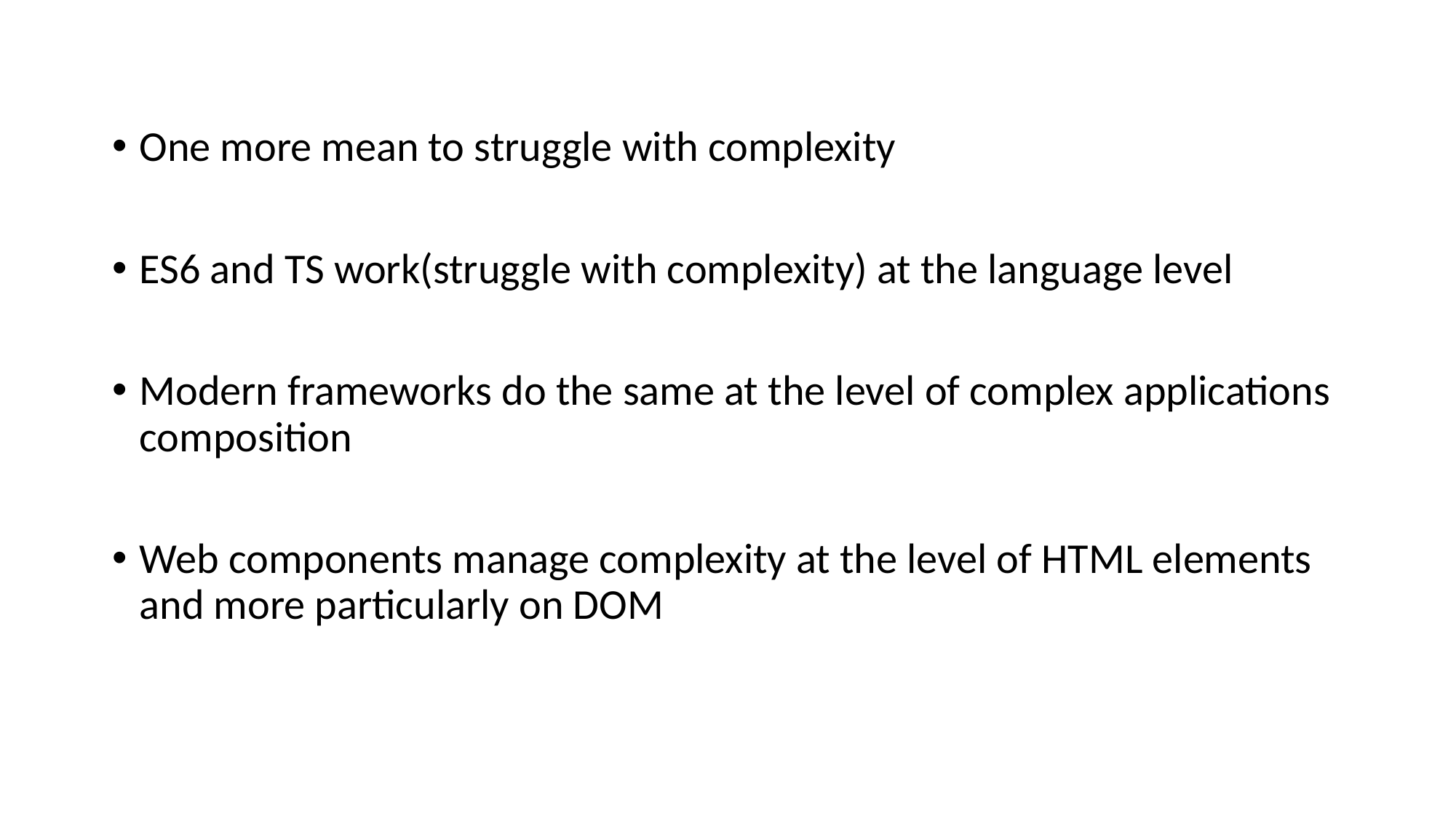

One more mean to struggle with complexity

ES6 and TS work(struggle with complexity) at the language level

Modern frameworks do the same at the level of complex applications composition

Web components manage complexity at the level of HTML elements and more particularly on DOM